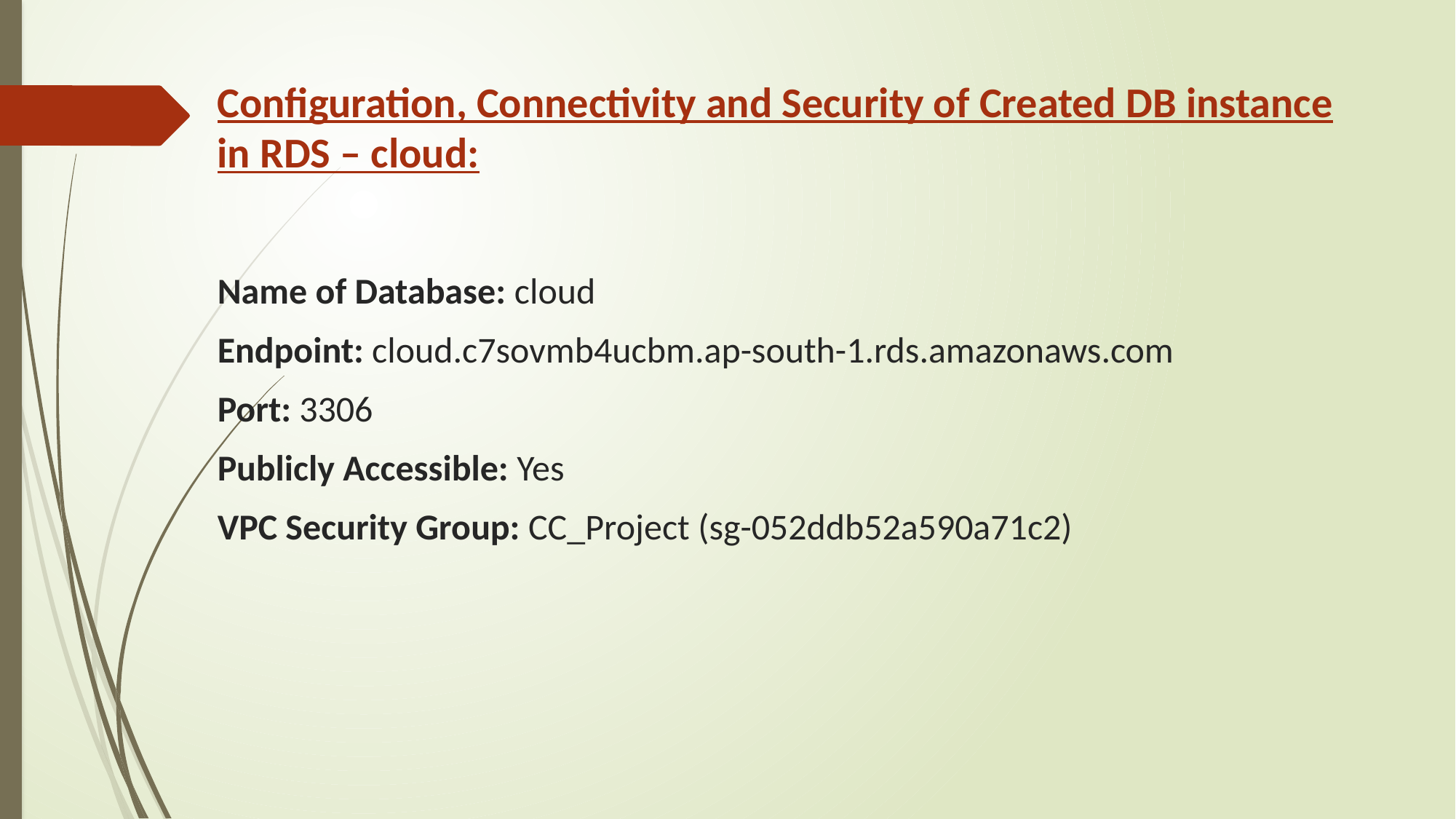

Configuration, Connectivity and Security of Created DB instance in RDS – cloud:
Name of Database: cloud
Endpoint: cloud.c7sovmb4ucbm.ap-south-1.rds.amazonaws.com
Port: 3306
Publicly Accessible: Yes
VPC Security Group: CC_Project (sg-052ddb52a590a71c2)